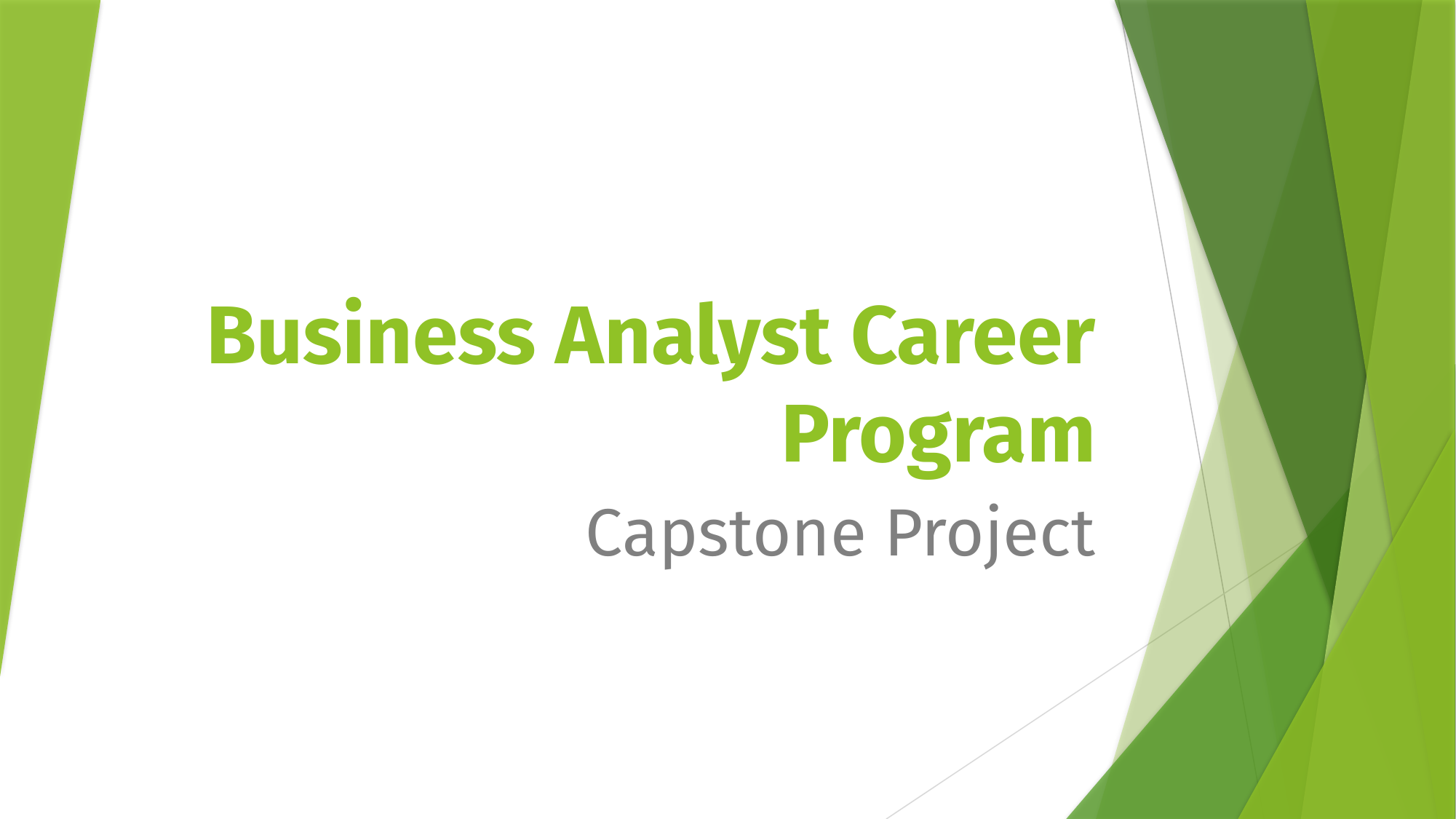

# Business Analyst Career Program
Capstone Project